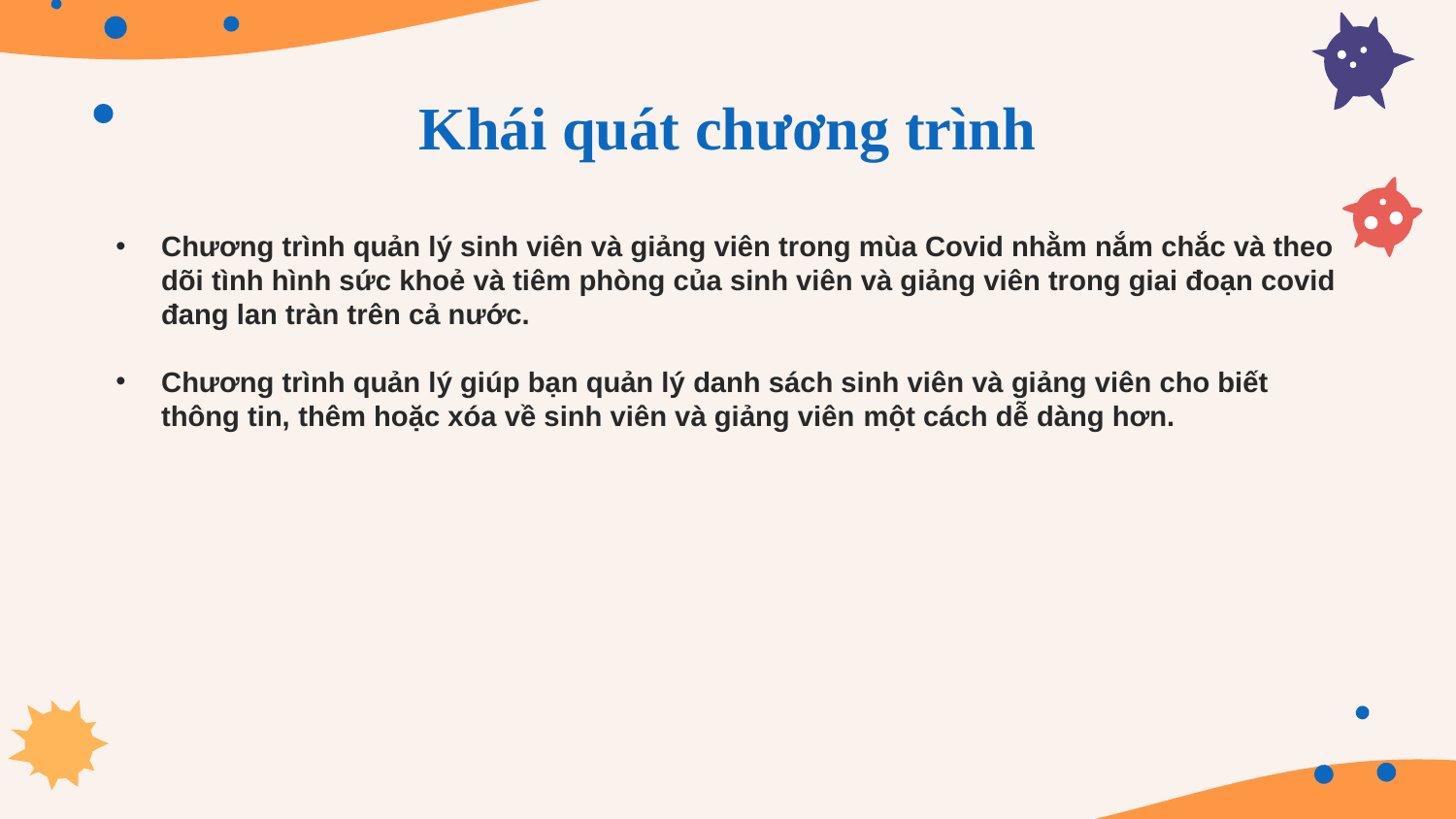

Khái quát chương trình
Chương trình quản lý sinh viên và giảng viên trong mùa Covid nhằm nắm chắc và theo dõi tình hình sức khoẻ và tiêm phòng của sinh viên và giảng viên trong giai đoạn covid đang lan tràn trên cả nước.

Chương trình quản lý giúp bạn quản lý danh sách sinh viên và giảng viên cho biết thông tin, thêm hoặc xóa về sinh viên và giảng viên một cách dễ dàng hơn.